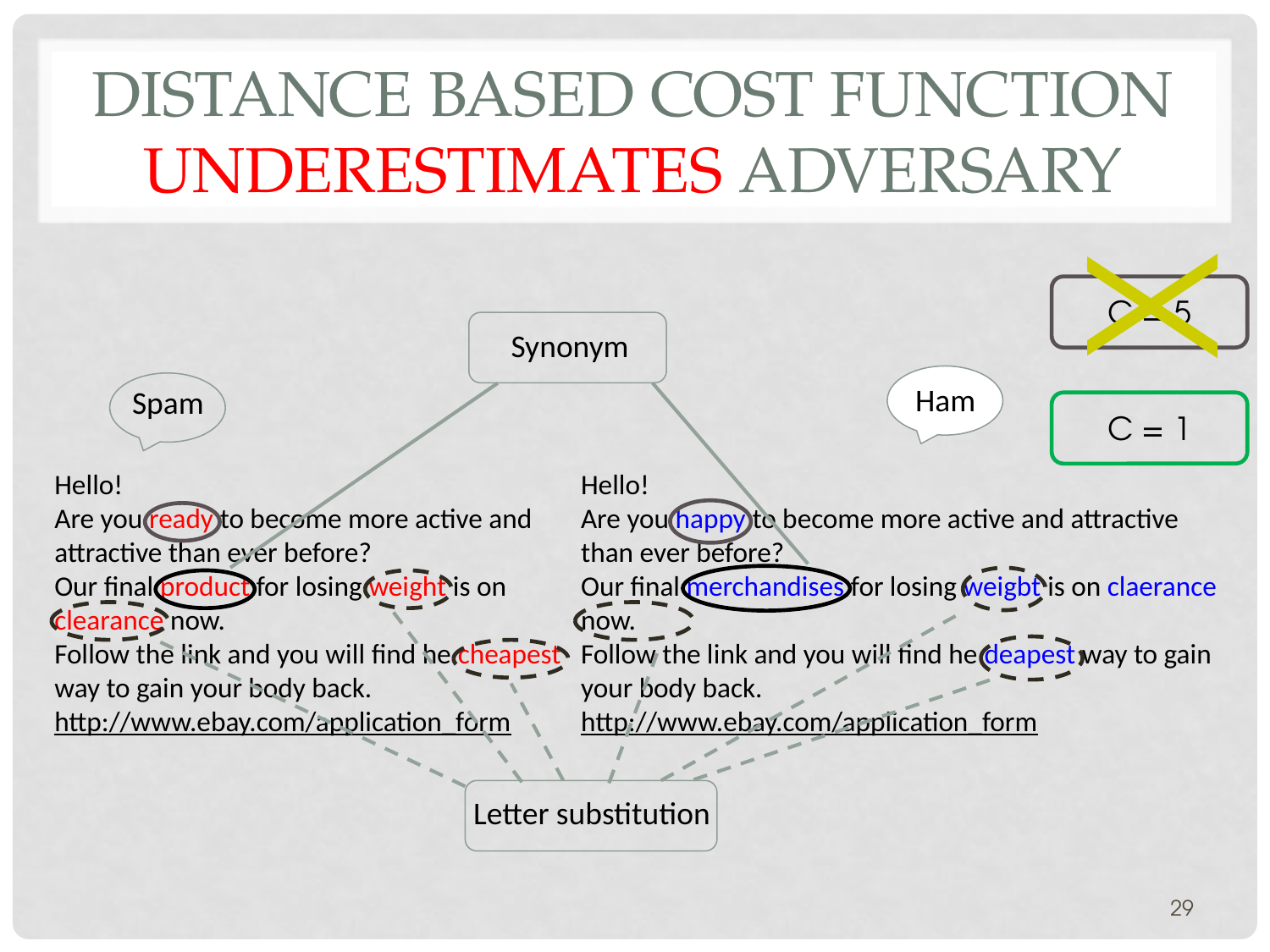

# Distance Based Cost Function Underestimates Adversary
X

C = 5

Synonym

Ham
Spam
C = 1
Hello!
Are you ready to become more active and attractive than ever before?
Our final product for losing weight is on clearance now.
Follow the link and you will find he cheapest way to gain your body back.
http://www.ebay.com/application_form

Hello!
Are you happy to become more active and attractive than ever before?
Our final merchandises for losing weigbt is on claerance now.
Follow the link and you will find he deapest way to gain your body back.
http://www.ebay.com/application_form

Letter substitution
29